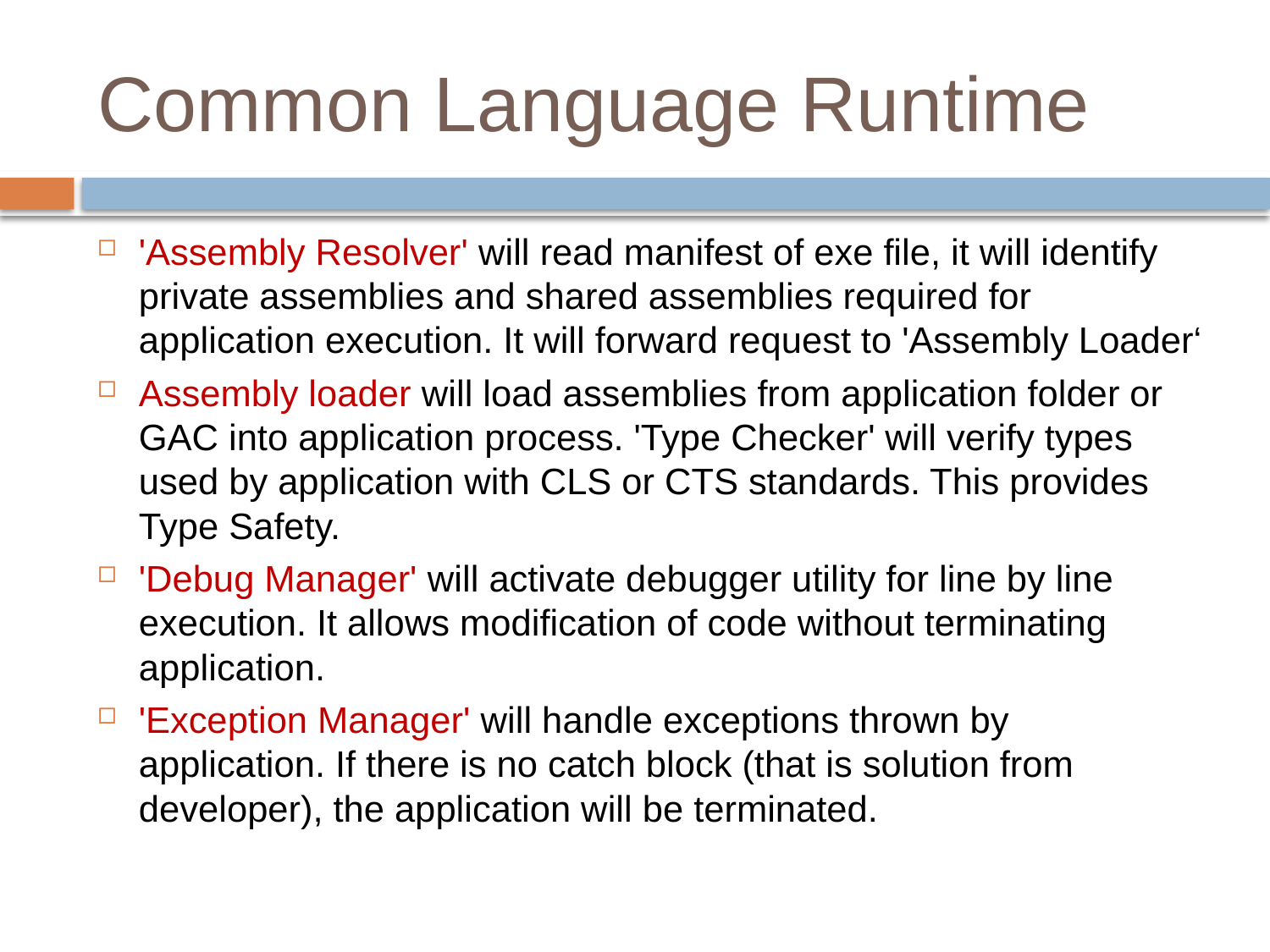

# Common Language Runtime
'Assembly Resolver' will read manifest of exe file, it will identify private assemblies and shared assemblies required for application execution. It will forward request to 'Assembly Loader‘
Assembly loader will load assemblies from application folder or GAC into application process. 'Type Checker' will verify types used by application with CLS or CTS standards. This provides Type Safety.
'Debug Manager' will activate debugger utility for line by line execution. It allows modification of code without terminating application.
'Exception Manager' will handle exceptions thrown by application. If there is no catch block (that is solution from developer), the application will be terminated.